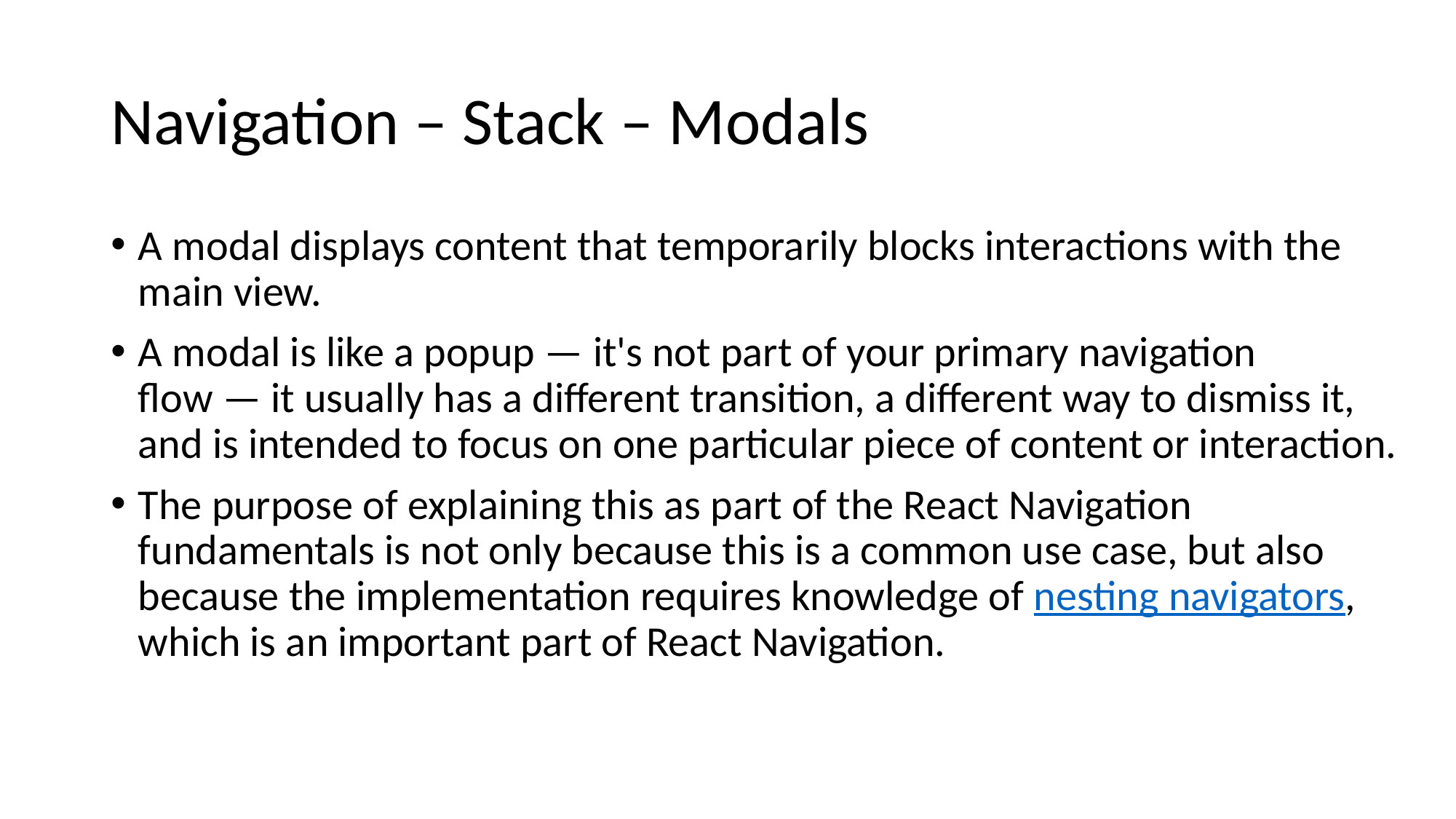

# Navigation – Stack – Modals
A modal displays content that temporarily blocks interactions with the main view.
A modal is like a popup — it's not part of your primary navigation flow — it usually has a different transition, a different way to dismiss it, and is intended to focus on one particular piece of content or interaction.
The purpose of explaining this as part of the React Navigation fundamentals is not only because this is a common use case, but also because the implementation requires knowledge of nesting navigators, which is an important part of React Navigation.